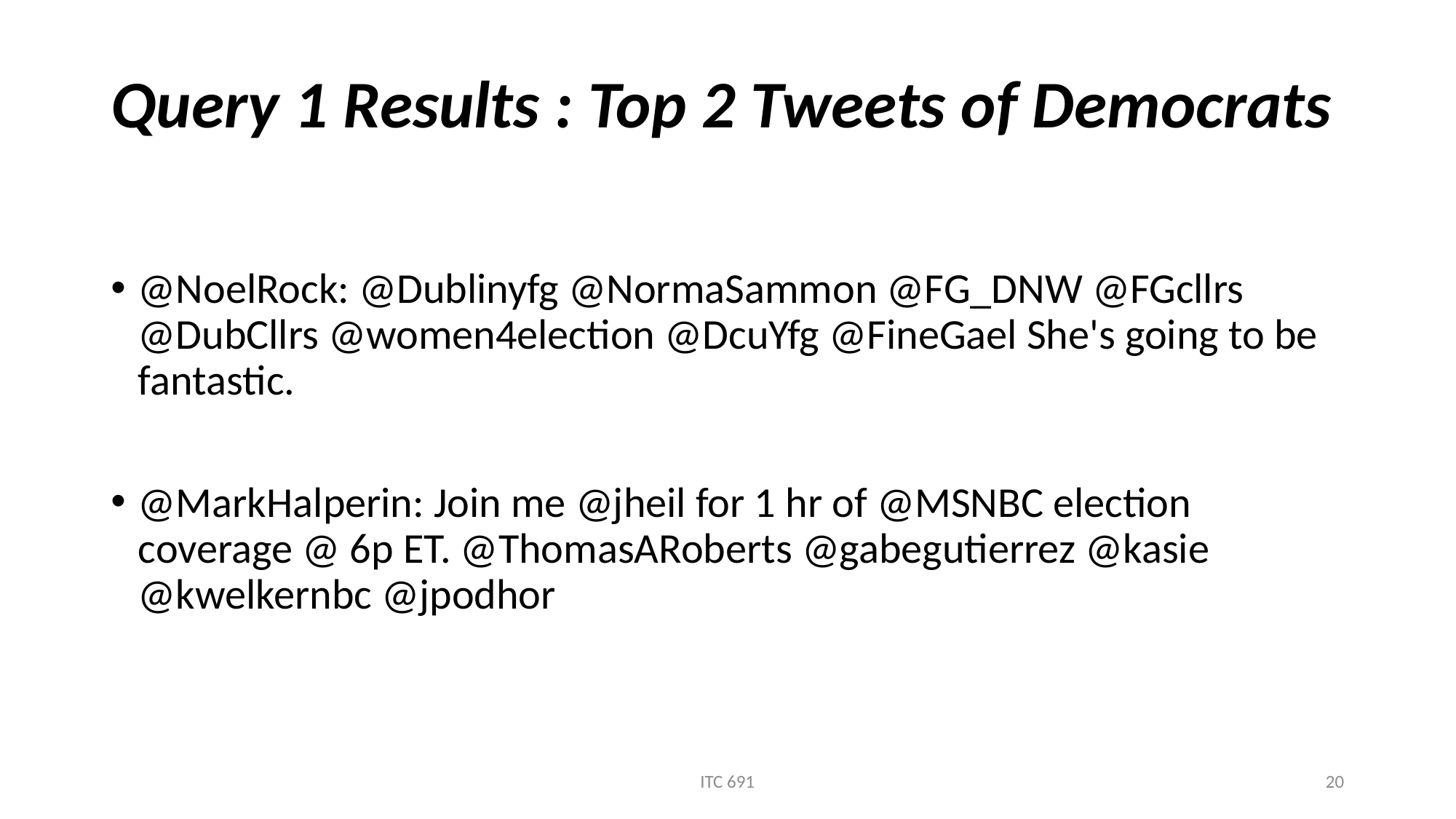

# Query 1 Results : Top 2 Tweets of Democrats
@NoelRock: @Dublinyfg @NormaSammon @FG_DNW @FGcllrs @DubCllrs @women4election @DcuYfg @FineGael She's going to be fantastic.

@MarkHalperin: Join me @jheil for 1 hr of @MSNBC election coverage @ 6p ET. @ThomasARoberts @gabegutierrez @kasie @kwelkernbc @jpodhor
ITC 691
20